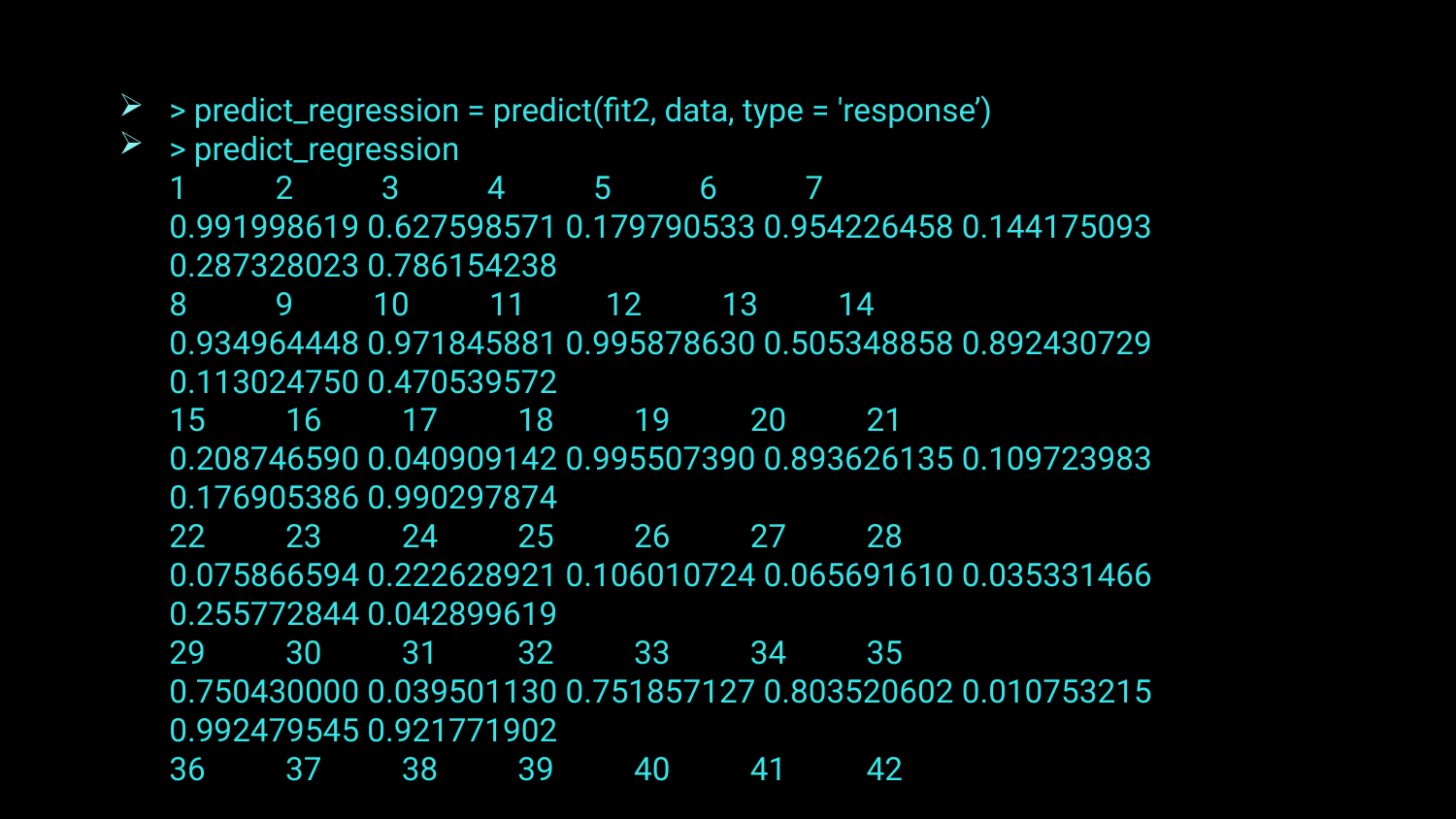

> predict_regression = predict(fit2, data, type = 'response’)
> predict_regression
1           2           3           4           5           6           7
0.991998619 0.627598571 0.179790533 0.954226458 0.144175093 0.287328023 0.786154238
8           9          10          11          12          13          14
0.934964448 0.971845881 0.995878630 0.505348858 0.892430729 0.113024750 0.470539572
15          16          17          18          19          20          21
0.208746590 0.040909142 0.995507390 0.893626135 0.109723983 0.176905386 0.990297874
22          23          24          25          26          27          28
0.075866594 0.222628921 0.106010724 0.065691610 0.035331466 0.255772844 0.042899619
29          30          31          32          33          34          35
0.750430000 0.039501130 0.751857127 0.803520602 0.010753215 0.992479545 0.921771902
36          37          38          39          40          41          42